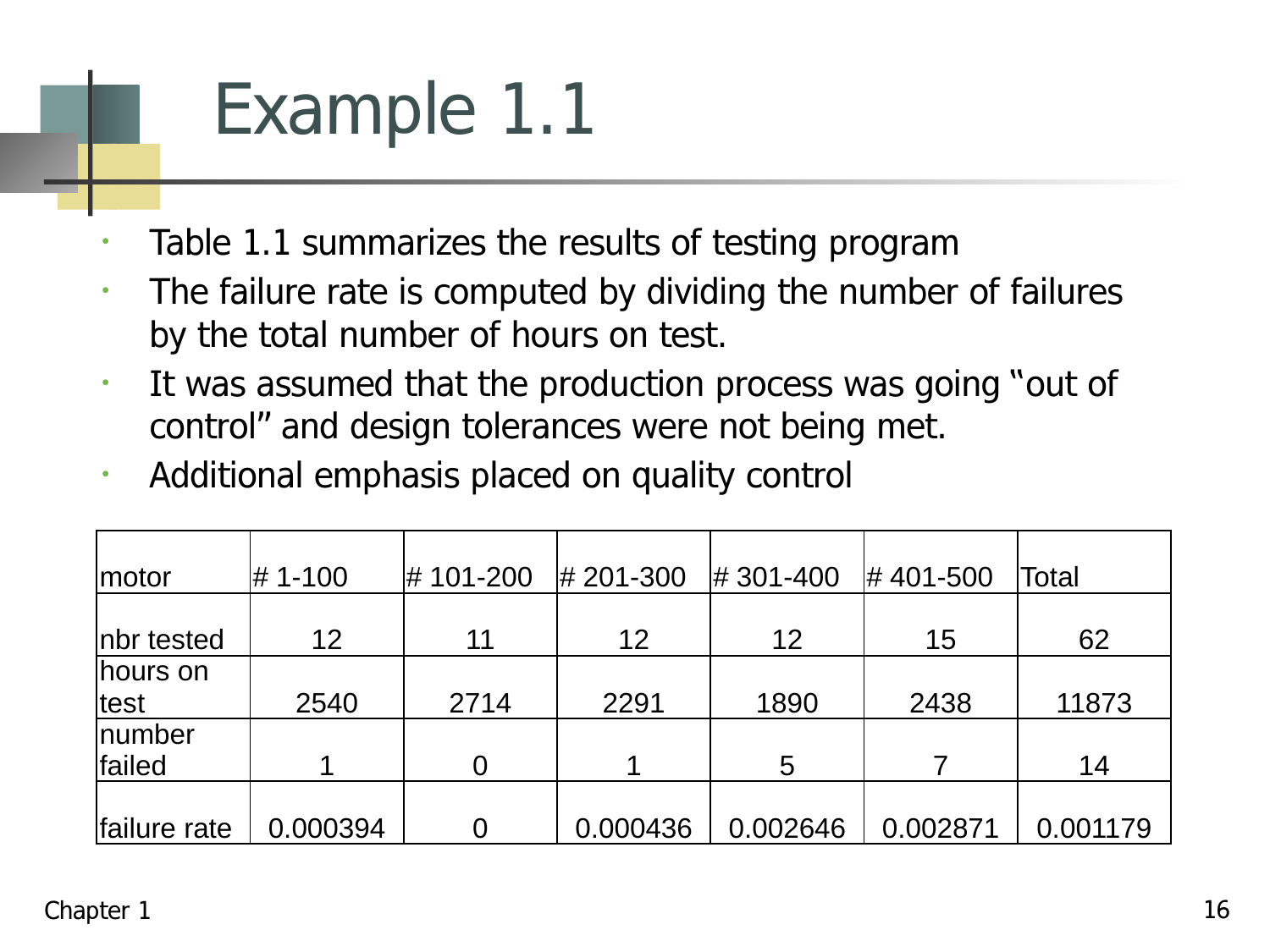

# Example 1.1
Table 1.1 summarizes the results of testing program
The failure rate is computed by dividing the number of failures by the total number of hours on test.
It was assumed that the production process was going “out of control” and design tolerances were not being met.
Additional emphasis placed on quality control
| motor | # 1-100 | # 101-200 | # 201-300 | # 301-400 | # 401-500 | Total |
| --- | --- | --- | --- | --- | --- | --- |
| nbr tested | 12 | 11 | 12 | 12 | 15 | 62 |
| hours on test | 2540 | 2714 | 2291 | 1890 | 2438 | 11873 |
| number failed | 1 | 0 | 1 | 5 | 7 | 14 |
| failure rate | 0.000394 | 0 | 0.000436 | 0.002646 | 0.002871 | 0.001179 |
16
Chapter 1